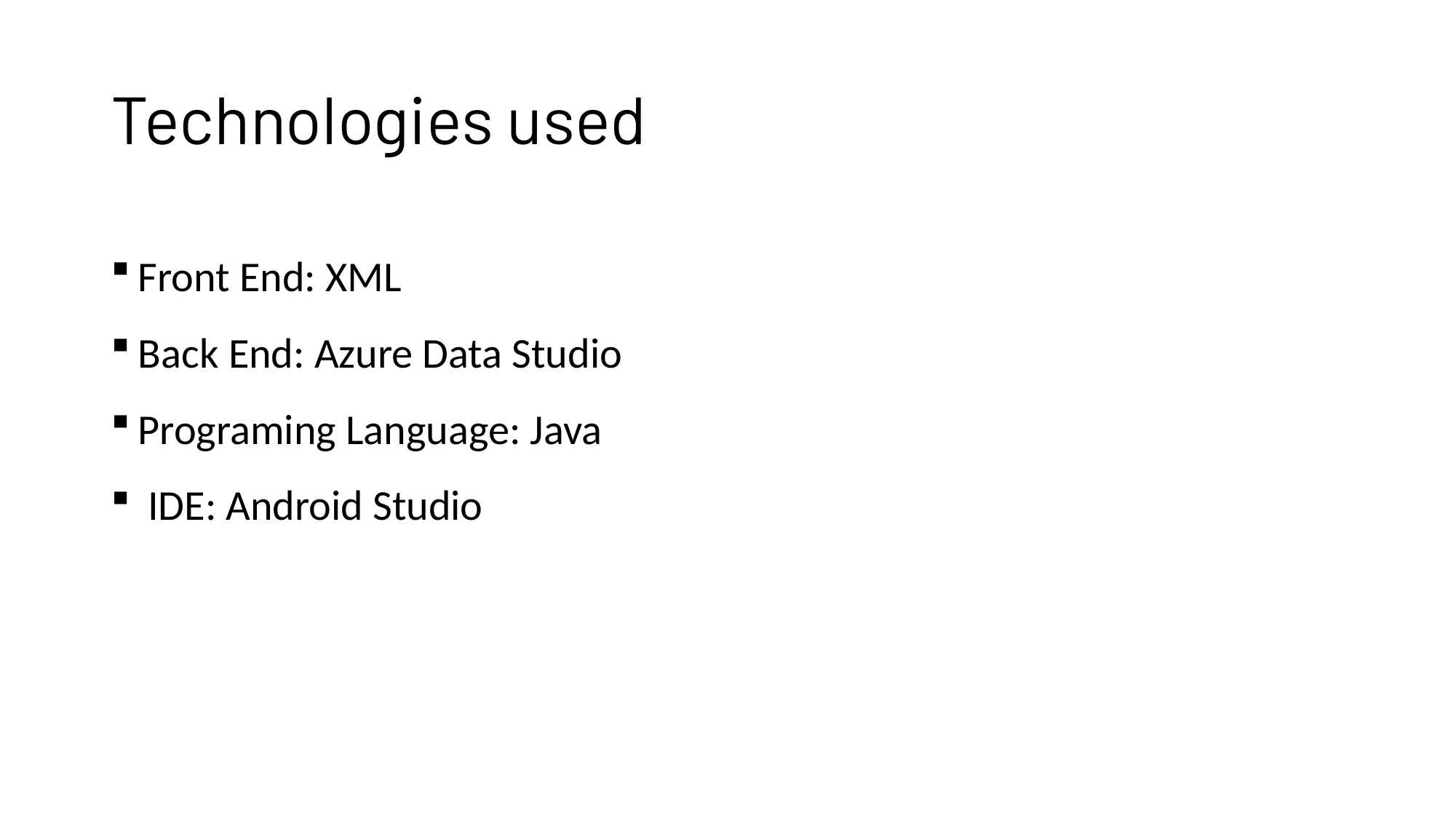

# Technologies used
Front End: XML
Back End: Azure Data Studio
Programing Language: Java
 IDE: Android Studio